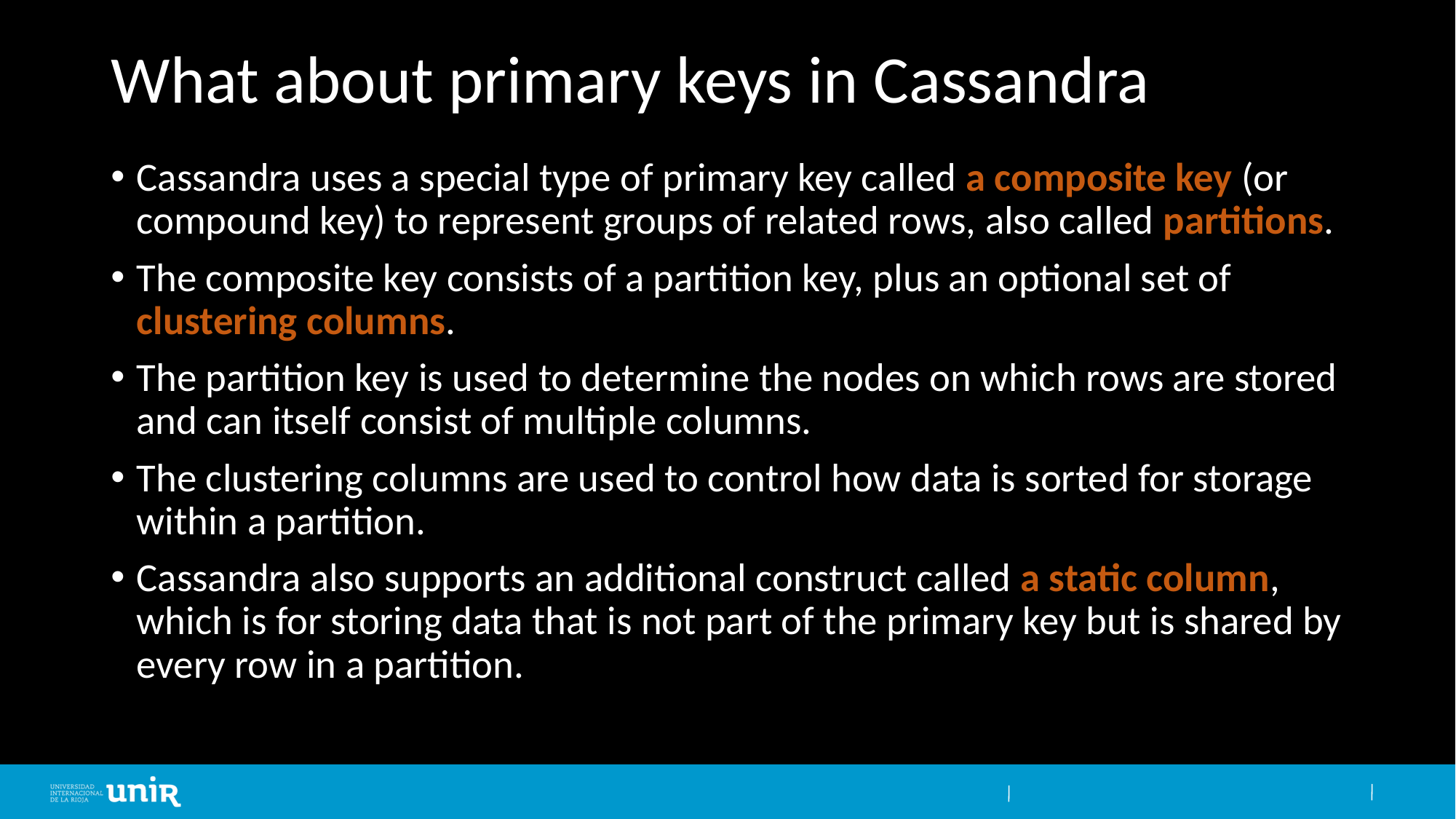

# What about primary keys in Cassandra
Cassandra uses a special type of primary key called a composite key (or compound key) to represent groups of related rows, also called partitions.
The composite key consists of a partition key, plus an optional set of clustering columns.
The partition key is used to determine the nodes on which rows are stored and can itself consist of multiple columns.
The clustering columns are used to control how data is sorted for storage within a partition.
Cassandra also supports an additional construct called a static column, which is for storing data that is not part of the primary key but is shared by every row in a partition.